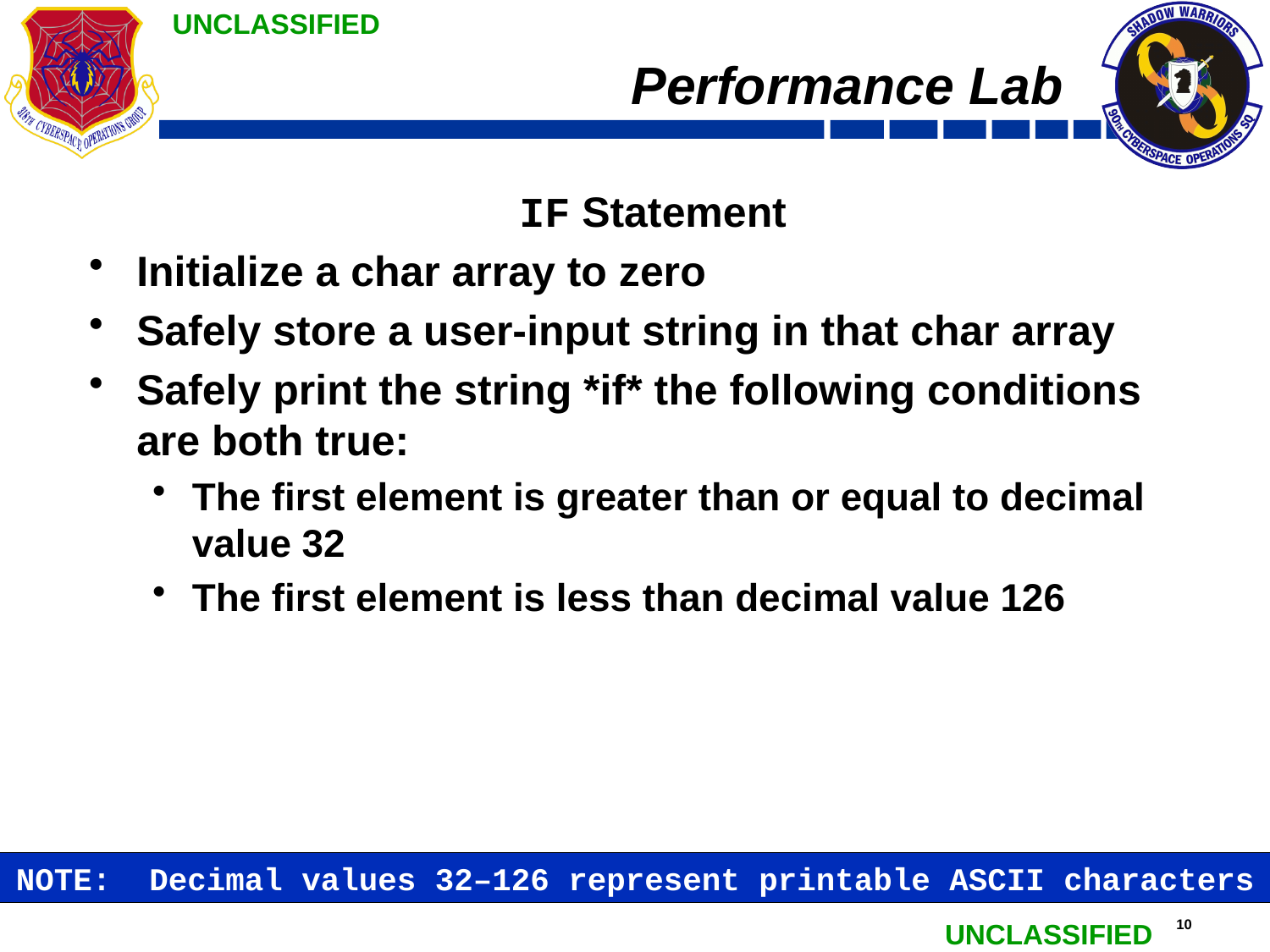

# Performance Lab
IF Statement
Initialize a char array to zero
Safely store a user-input string in that char array
Safely print the string *if* the following conditions are both true:
The first element is greater than or equal to decimal value 32
The first element is less than decimal value 126

NOTE:  Decimal values 32–126 represent printable ASCII characters